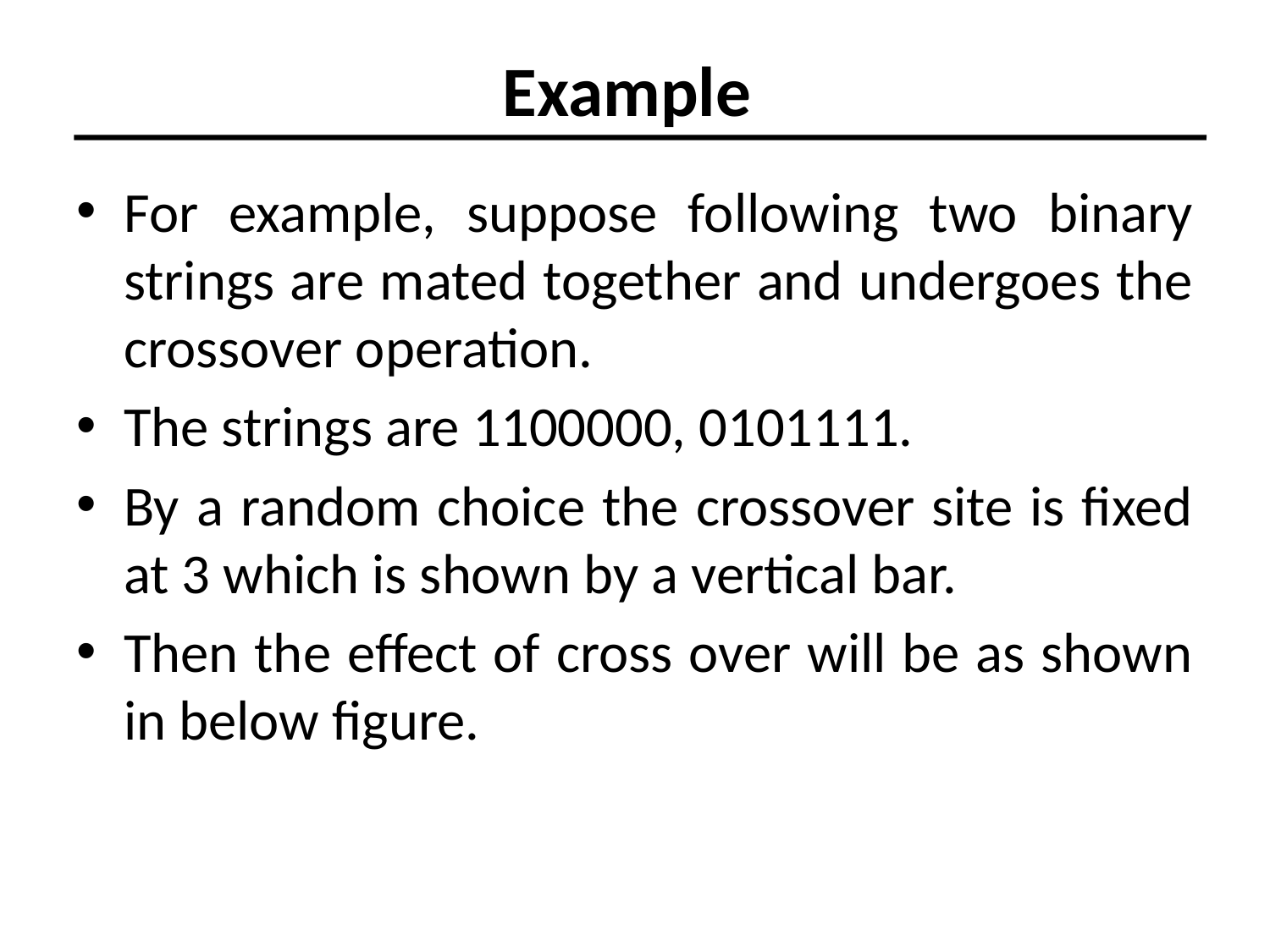

# Example

For example, suppose following two binary strings are mated together and undergoes the crossover operation.
The strings are 1100000, 0101111.
By a random choice the crossover site is fixed at 3 which is shown by a vertical bar.
Then the effect of cross over will be as shown in below figure.